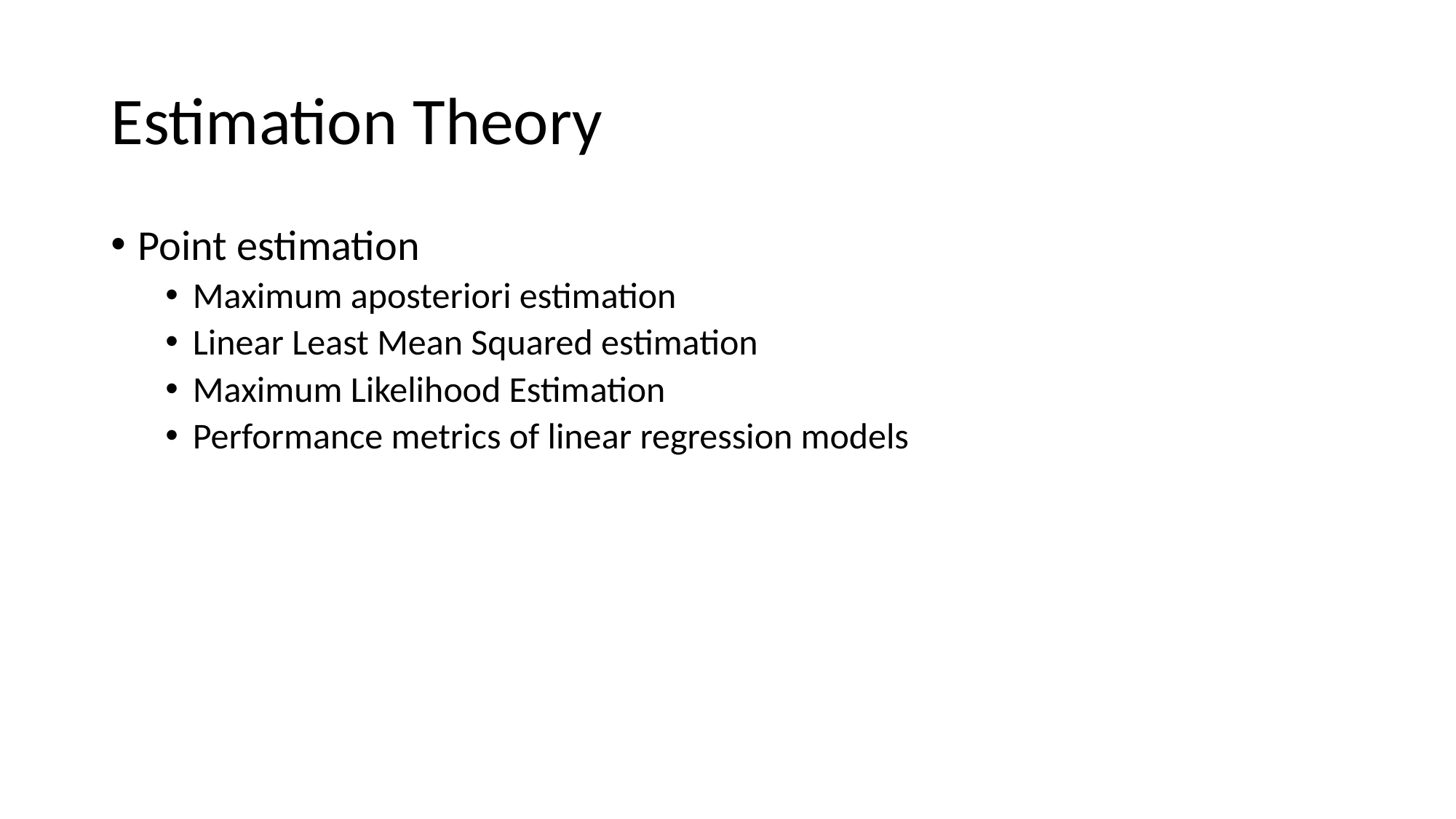

# Estimation Theory
Point estimation
Maximum aposteriori estimation
Linear Least Mean Squared estimation
Maximum Likelihood Estimation
Performance metrics of linear regression models